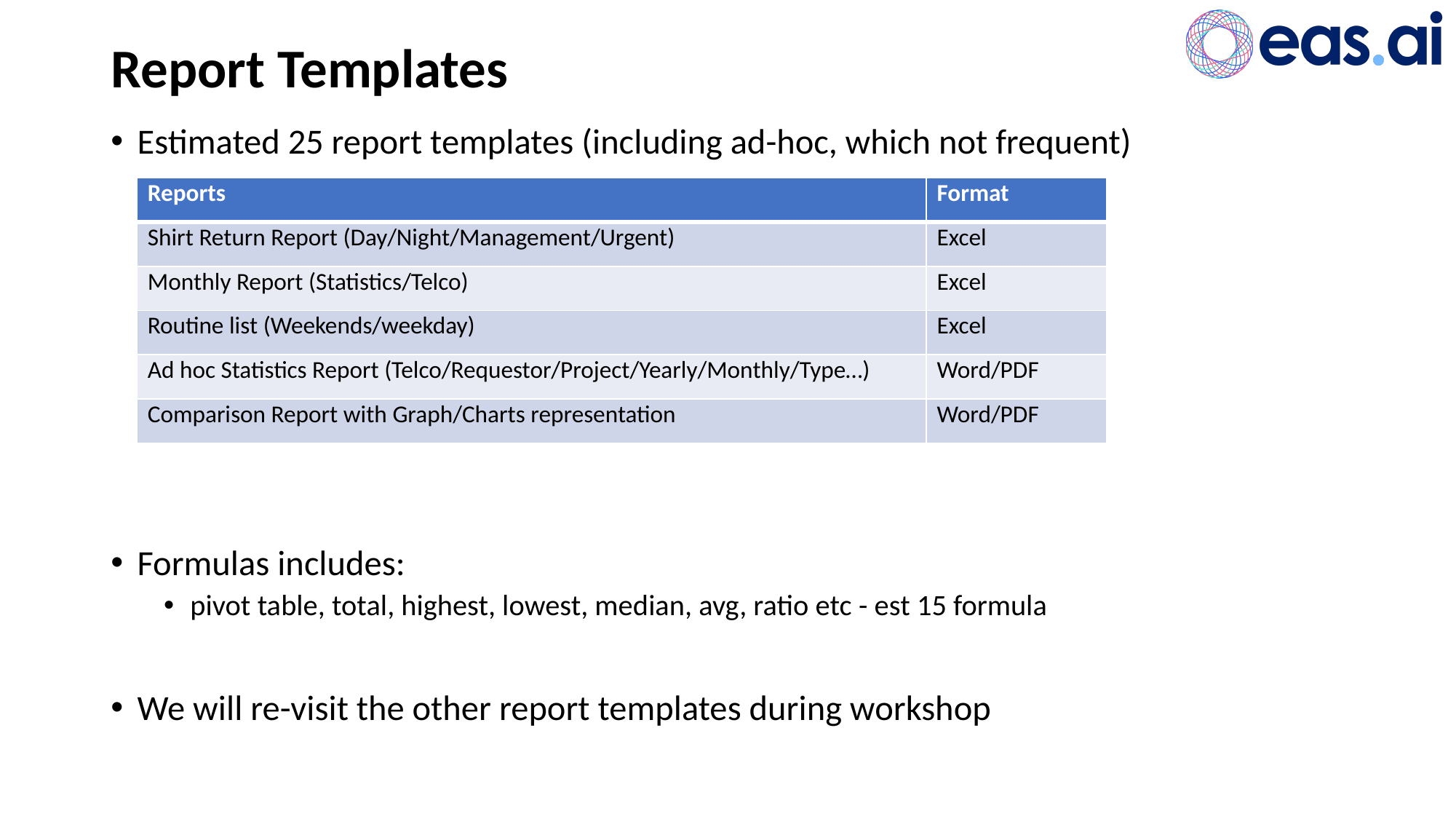

# Report Templates
Estimated 25 report templates (including ad-hoc, which not frequent)

Formulas includes:
pivot table, total, highest, lowest, median, avg, ratio etc - est 15 formula

We will re-visit the other report templates during workshop
| Reports | Format |
| --- | --- |
| Shirt Return Report (Day/Night/Management/Urgent) | Excel |
| Monthly Report (Statistics/Telco) | Excel |
| Routine list (Weekends/weekday) | Excel |
| Ad hoc Statistics Report (Telco/Requestor/Project/Yearly/Monthly/Type…) | Word/PDF |
| Comparison Report with Graph/Charts representation | Word/PDF |